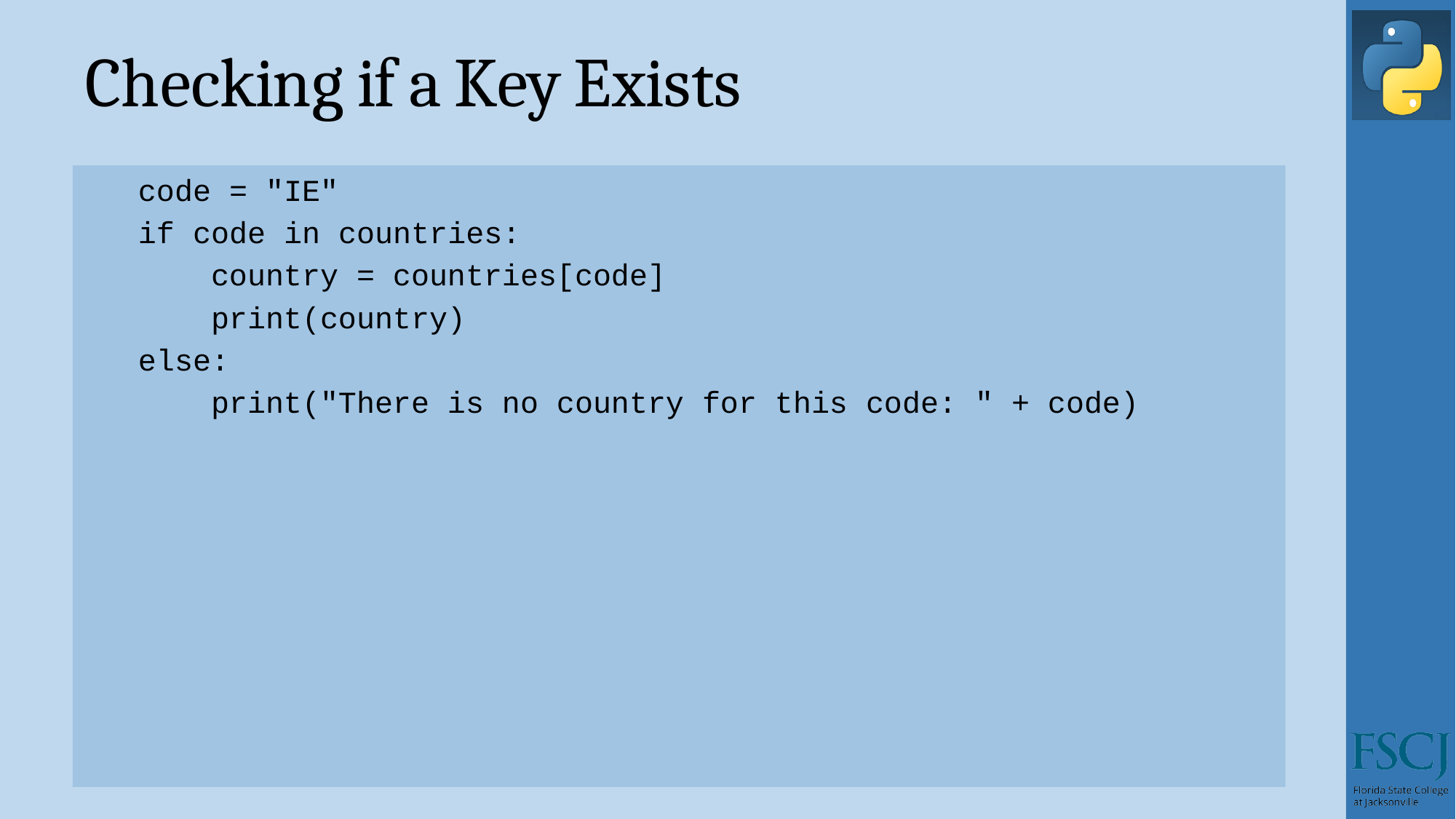

# Checking if a Key Exists
code = "IE"
if code in countries:
    country = countries[code]
    print(country)
else:
    print("There is no country for this code: " + code)